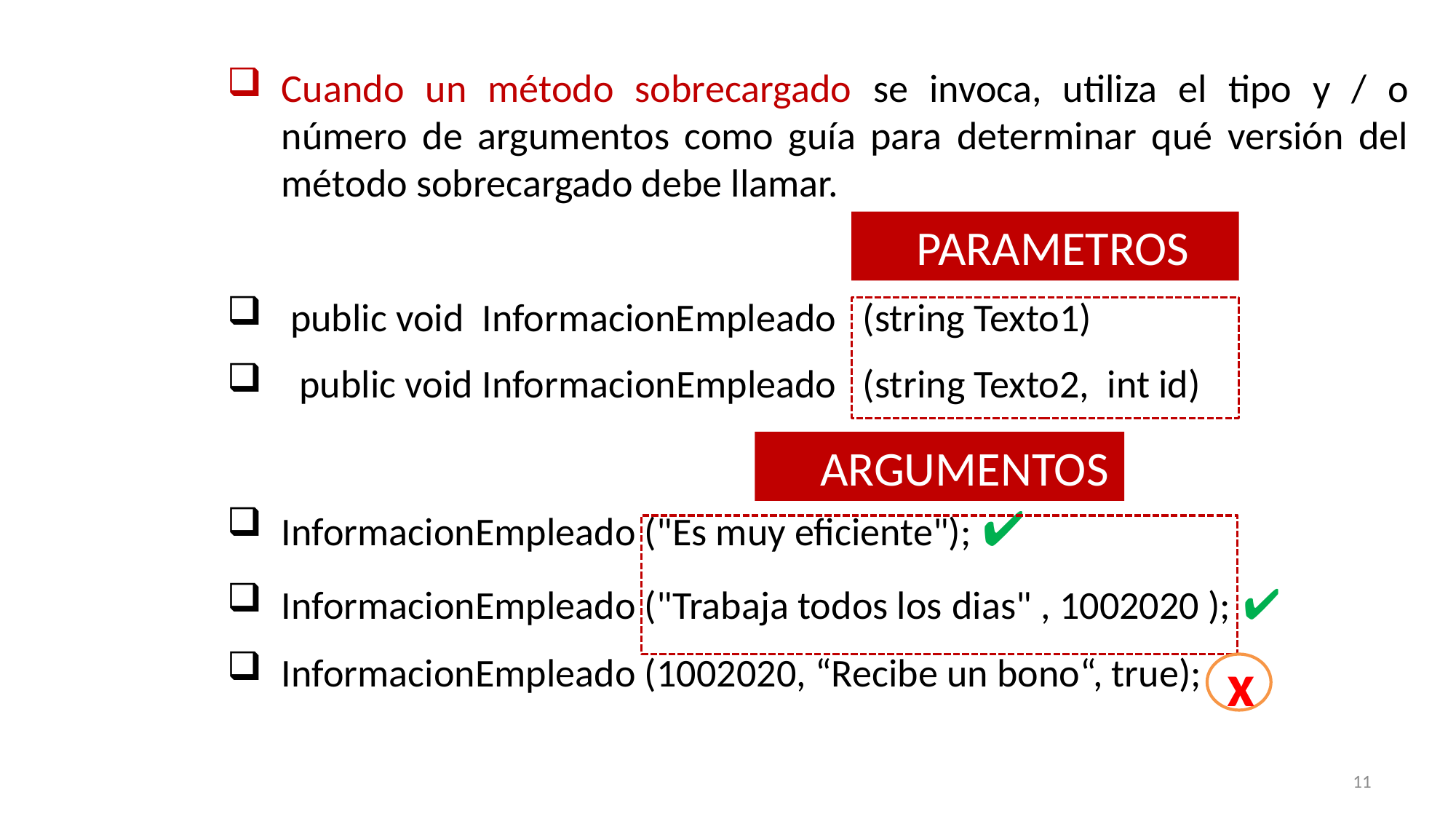

Cuando un método sobrecargado se invoca, utiliza el tipo y / o número de argumentos como guía para determinar qué versión del método sobrecargado debe llamar.

 public void  InformacionEmpleado   (string Texto1)
  public void InformacionEmpleado   (string Texto2,  int id)

InformacionEmpleado ("Es muy eficiente"); ✔
InformacionEmpleado ("Trabaja todos los dias" , 1002020 ); ✔
InformacionEmpleado (1002020, “Recibe un bono“, true);

PARAMETROS

ARGUMENTOS

x
11